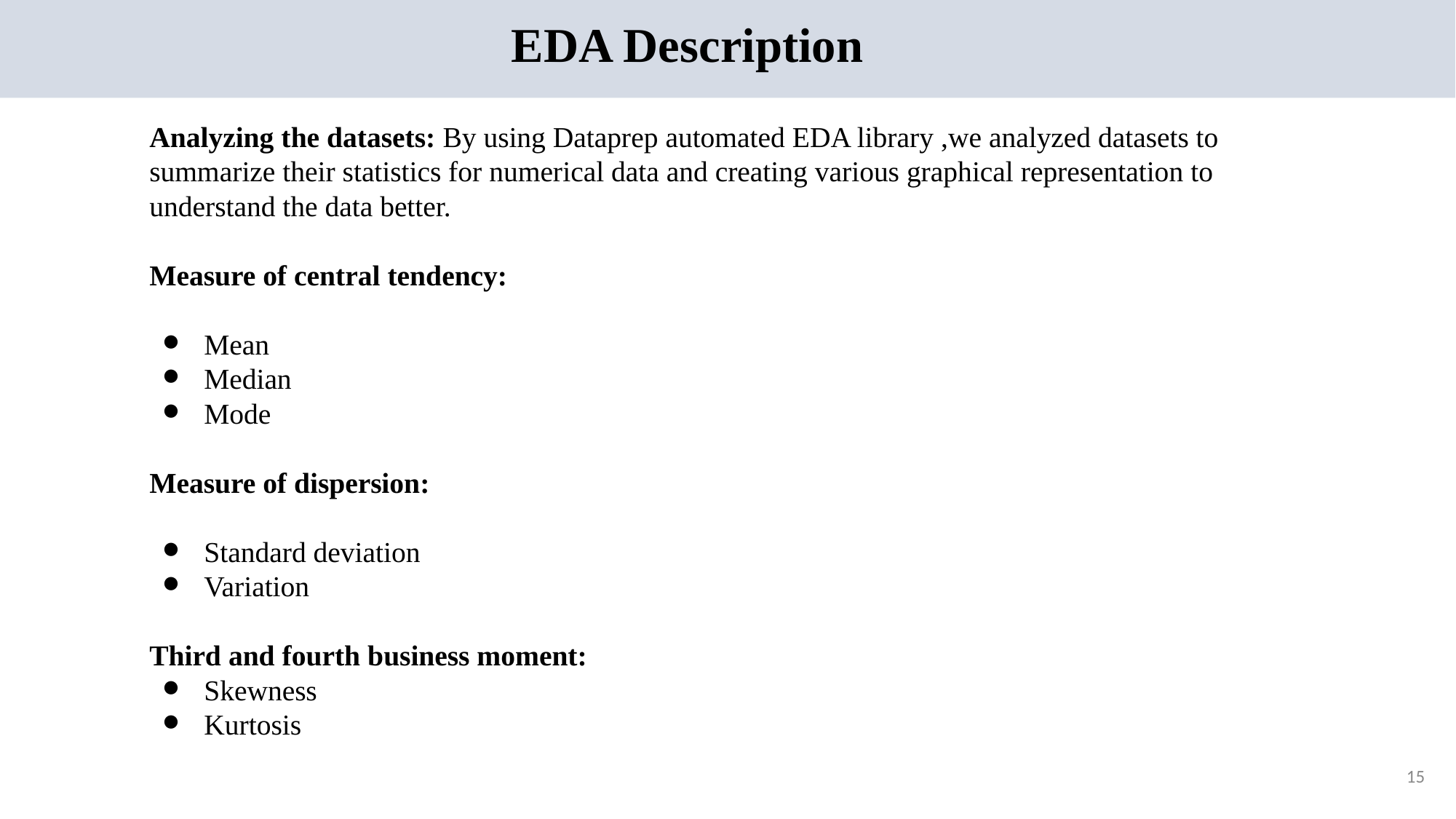

# EDA Description
Analyzing the datasets: By using Dataprep automated EDA library ,we analyzed datasets to summarize their statistics for numerical data and creating various graphical representation to understand the data better.

Measure of central tendency:

Mean
Median
Mode

Measure of dispersion:

Standard deviation
Variation

Third and fourth business moment:
Skewness
Kurtosis
15